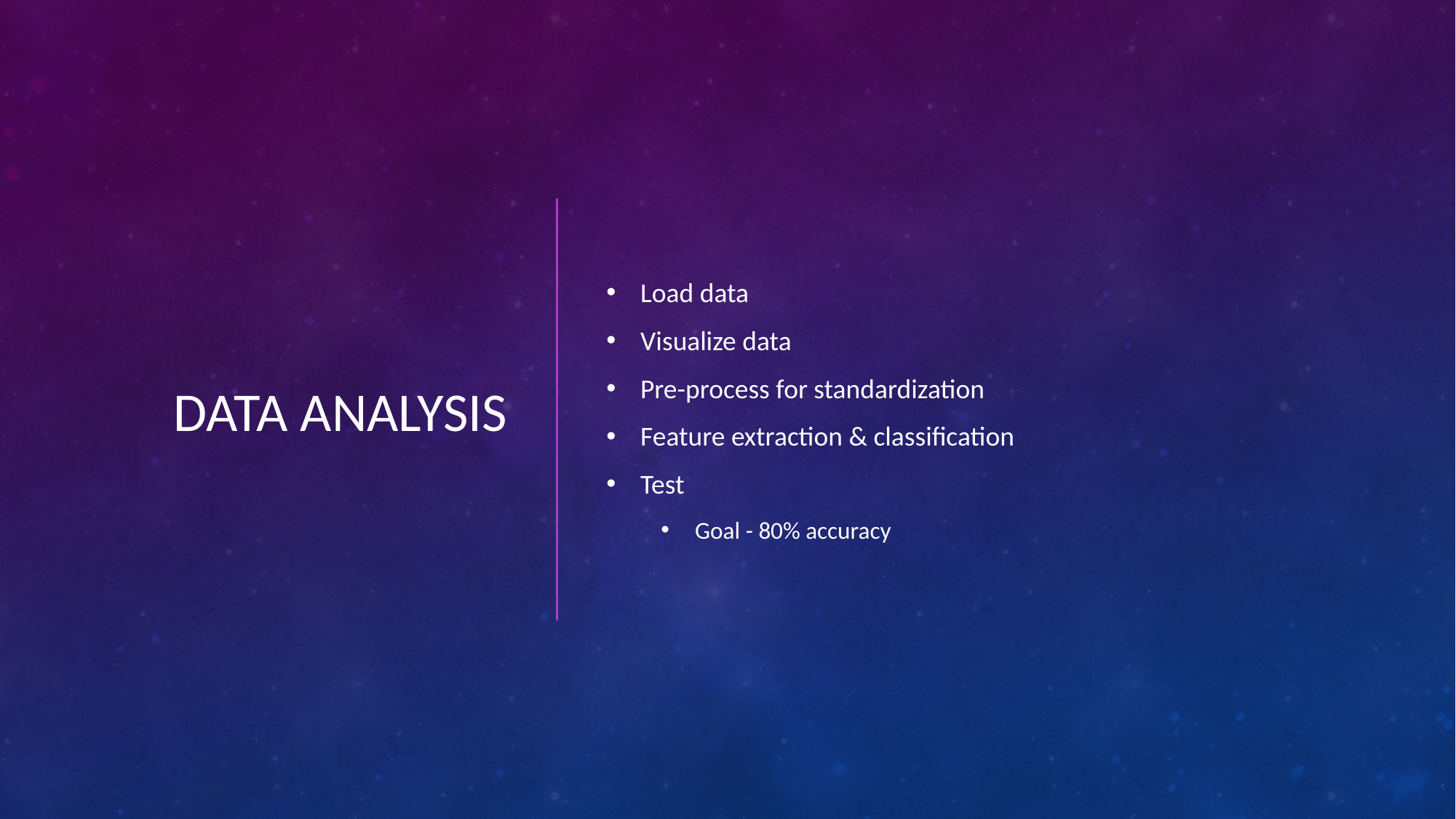

# Data Analysis
Load data
Visualize data
Pre-process for standardization
Feature extraction & classification
Test
Goal - 80% accuracy